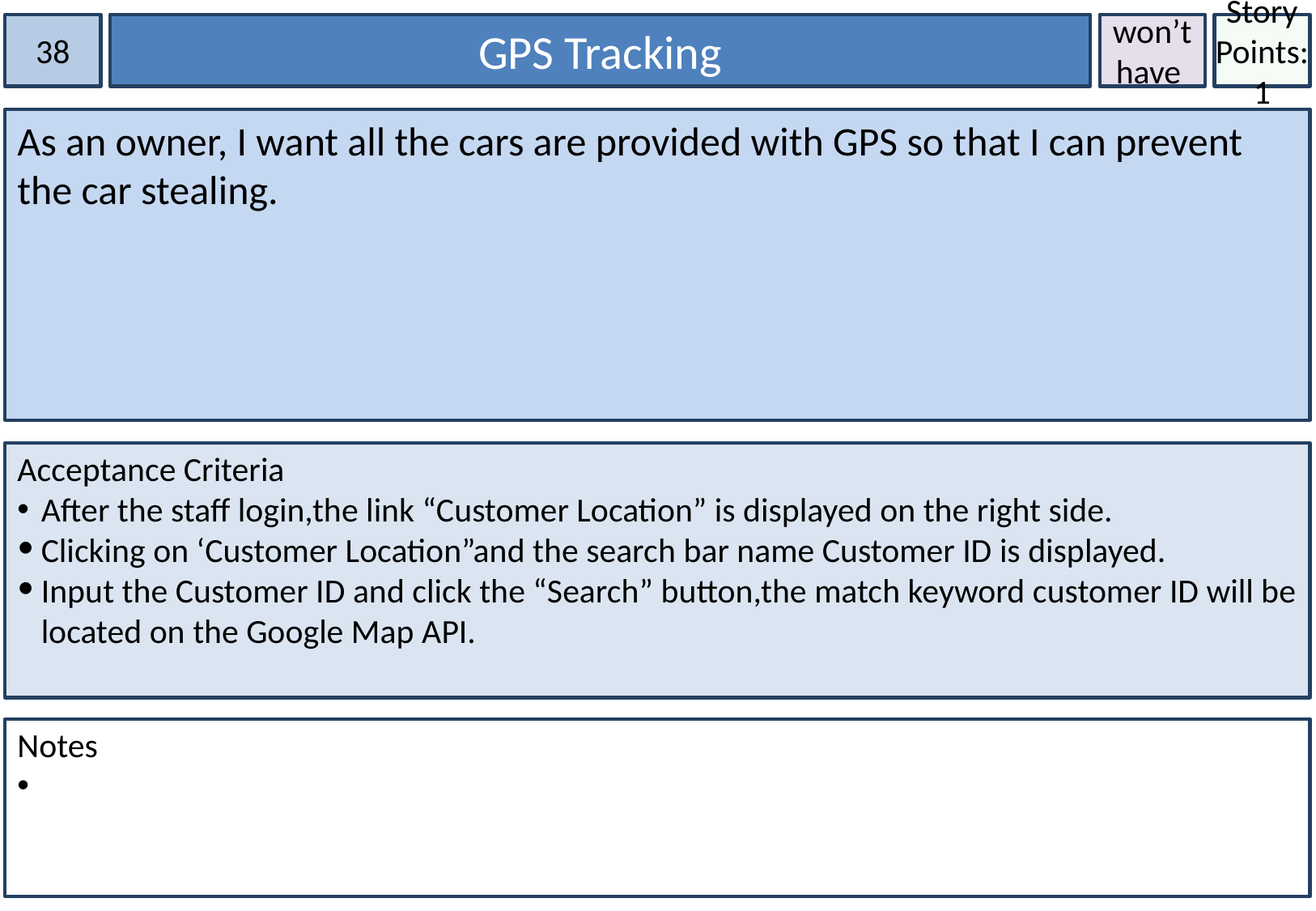

38
GPS Tracking
won’t have
Story Points:1
As an owner, I want all the cars are provided with GPS so that I can prevent the car stealing.

Acceptance Criteria
After the staff login,the link “Customer Location” is displayed on the right side.
Clicking on ‘Customer Location”and the search bar name Customer ID is displayed.
Input the Customer ID and click the “Search” button,the match keyword customer ID will be located on the Google Map API.
Notes